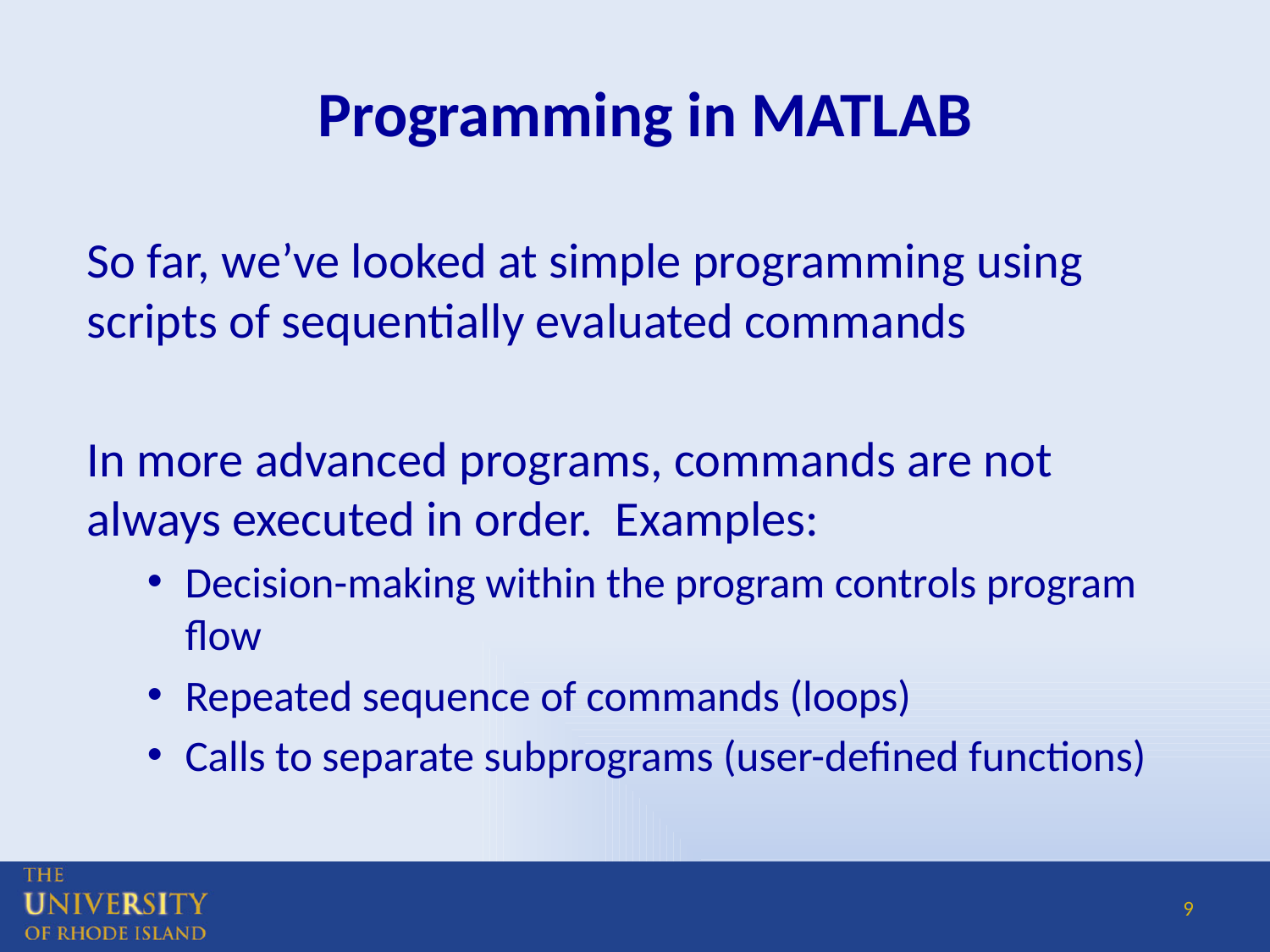

# Programming in MATLAB
So far, we’ve looked at simple programming using scripts of sequentially evaluated commands

In more advanced programs, commands are not always executed in order.  Examples:
Decision-making within the program controls program flow
Repeated sequence of commands (loops)
Calls to separate subprograms (user-defined functions)